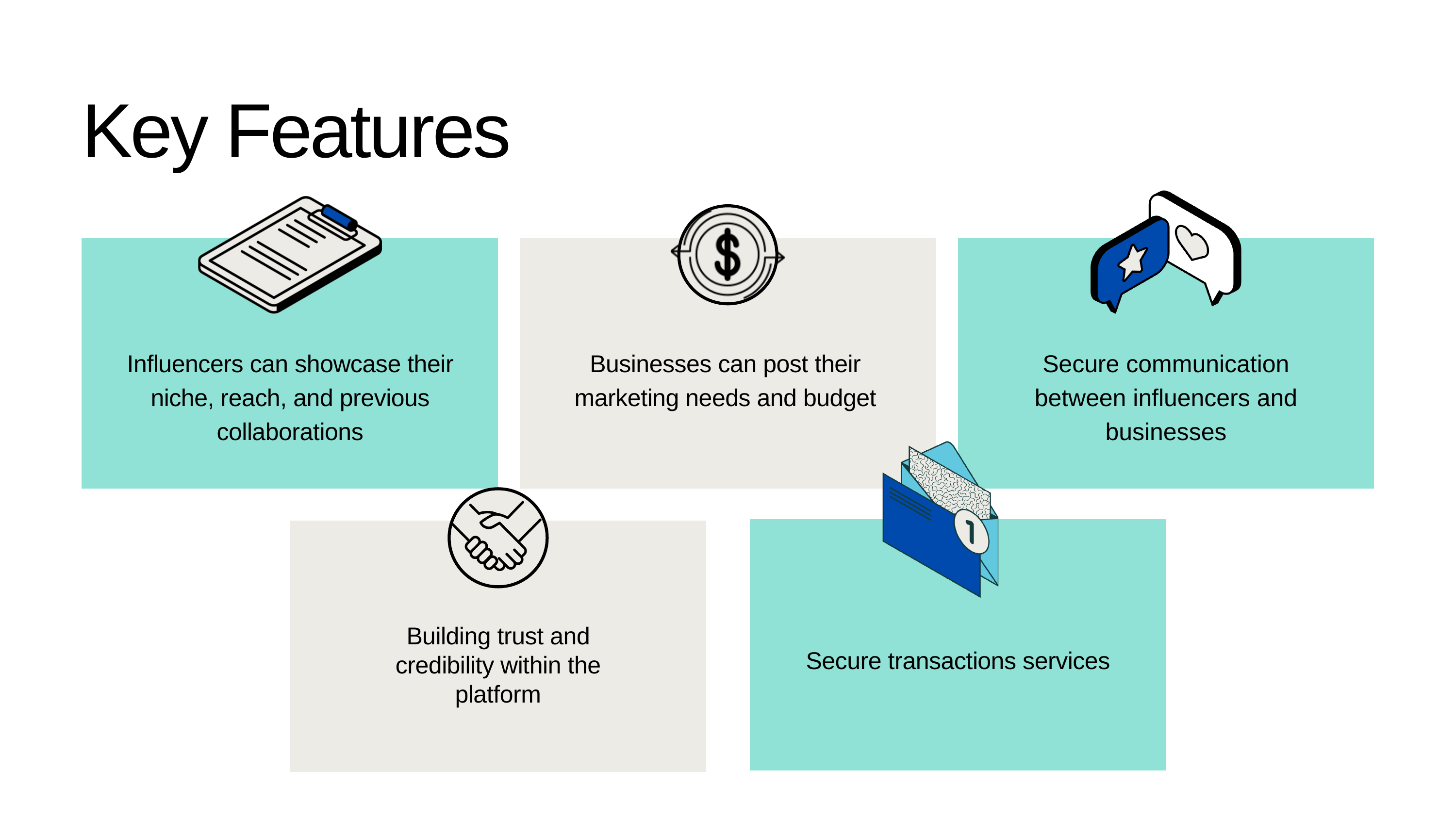

Key Features

Influencers can showcase their niche, reach, and previous collaborations
Businesses can post their marketing needs and budget
Secure communication between influencers and businesses

Building trust and
credibility within the
platform
Secure transactions services